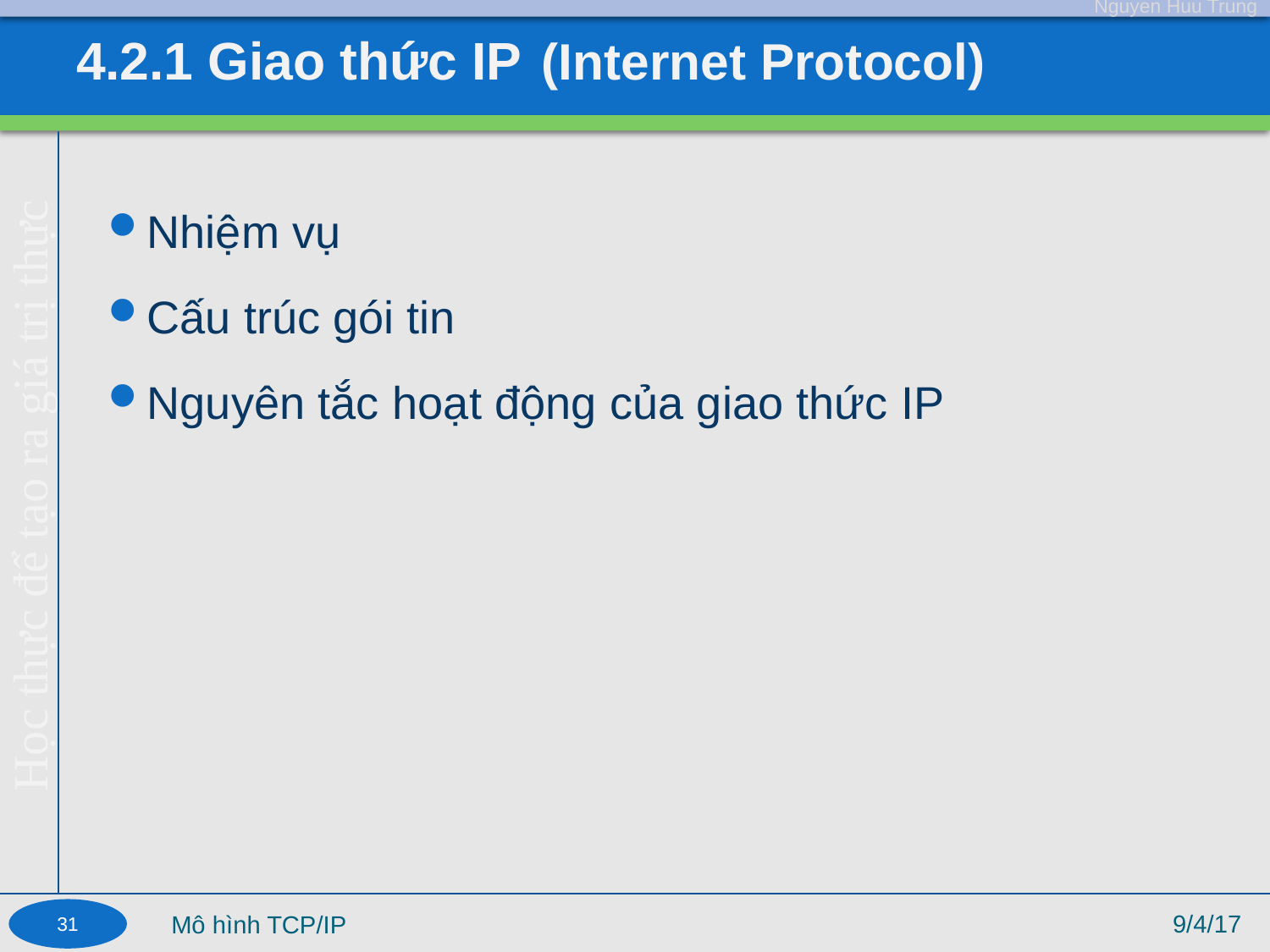

# 4.2.1 Giao thức IP (Internet Protocol)
Nhiệm vụ
Cấu trúc gói tin
Nguyên tắc hoạt động của giao thức IP
31
9/4/17
Mô hình TCP/IP